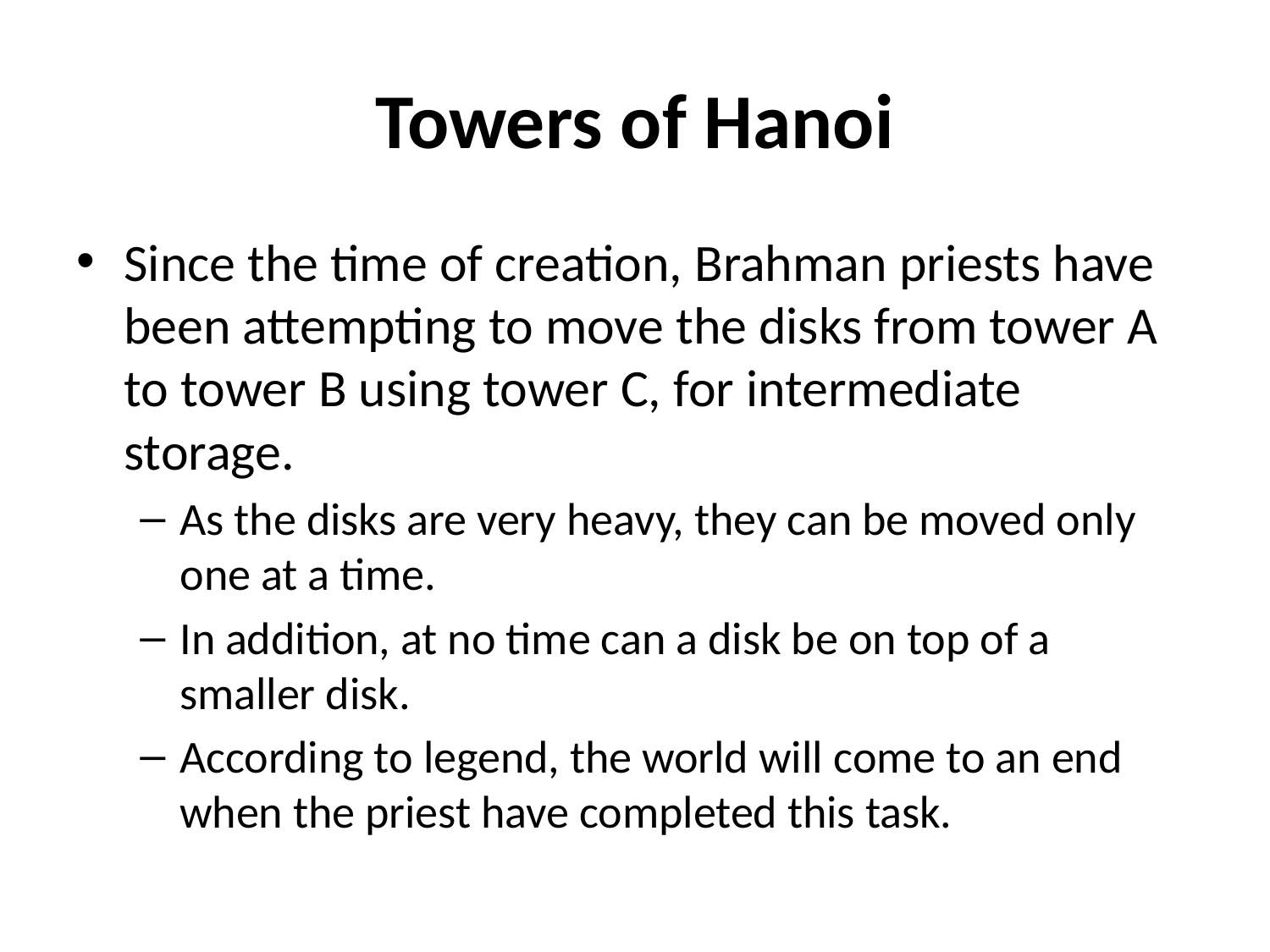

# Towers of Hanoi
Since the time of creation, Brahman priests have been attempting to move the disks from tower A to tower B using tower C, for intermediate storage.
As the disks are very heavy, they can be moved only one at a time.
In addition, at no time can a disk be on top of a smaller disk.
According to legend, the world will come to an end when the priest have completed this task.